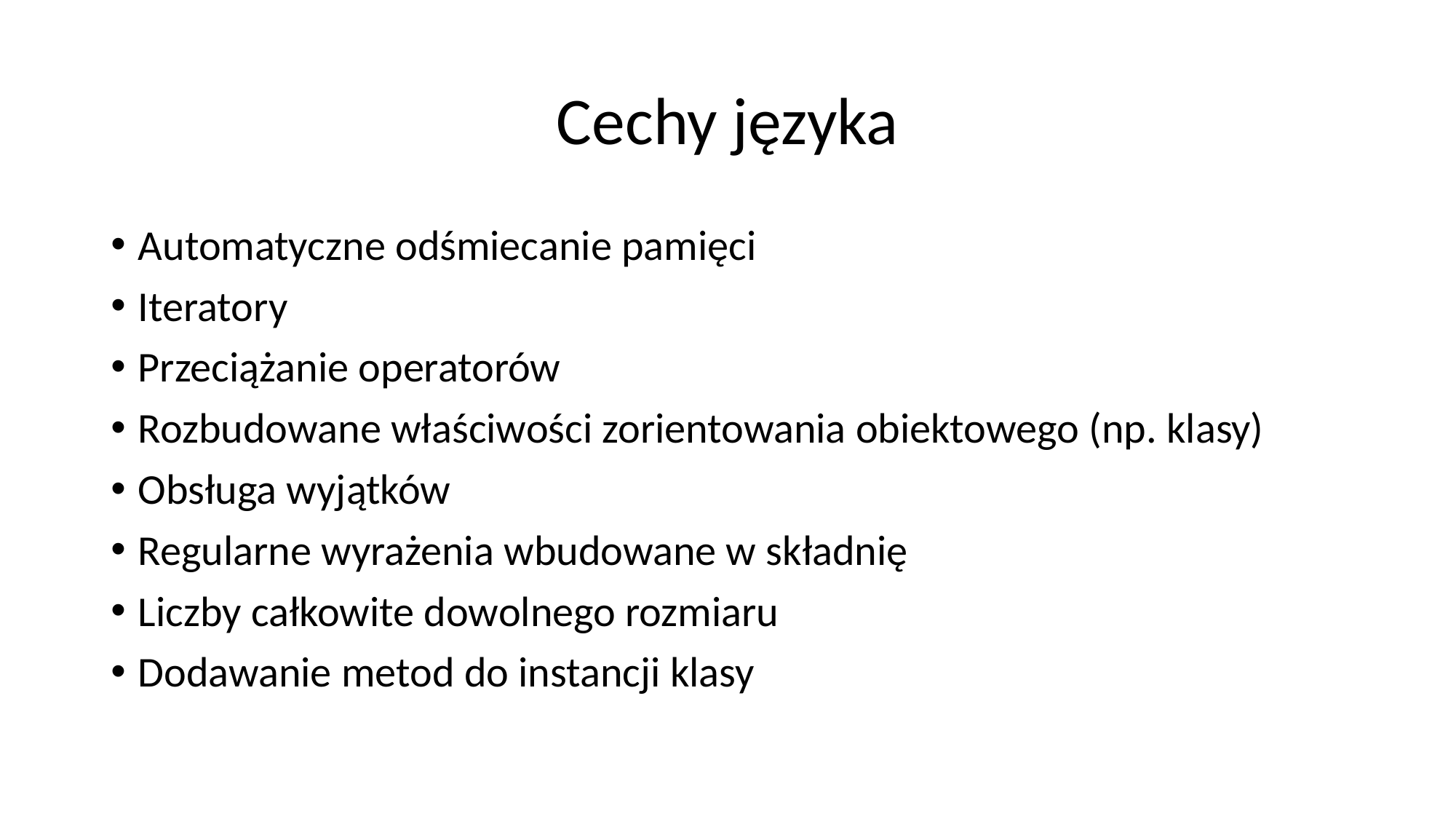

# Cechy języka
Automatyczne odśmiecanie pamięci
Iteratory
Przeciążanie operatorów
Rozbudowane właściwości zorientowania obiektowego (np. klasy)
Obsługa wyjątków
Regularne wyrażenia wbudowane w składnię
Liczby całkowite dowolnego rozmiaru
Dodawanie metod do instancji klasy